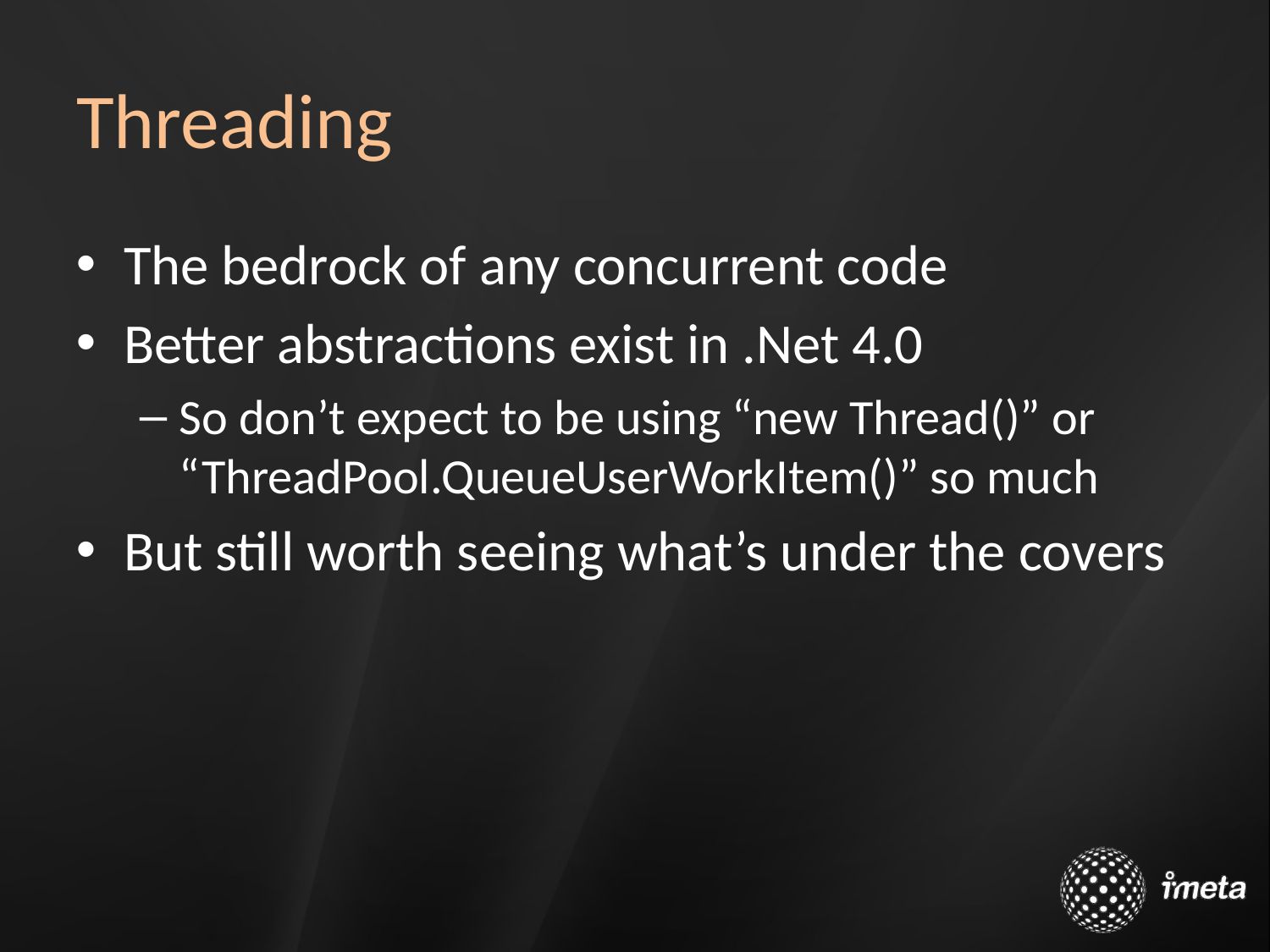

# Threading
The bedrock of any concurrent code
Better abstractions exist in .Net 4.0
So don’t expect to be using “new Thread()” or “ThreadPool.QueueUserWorkItem()” so much
But still worth seeing what’s under the covers